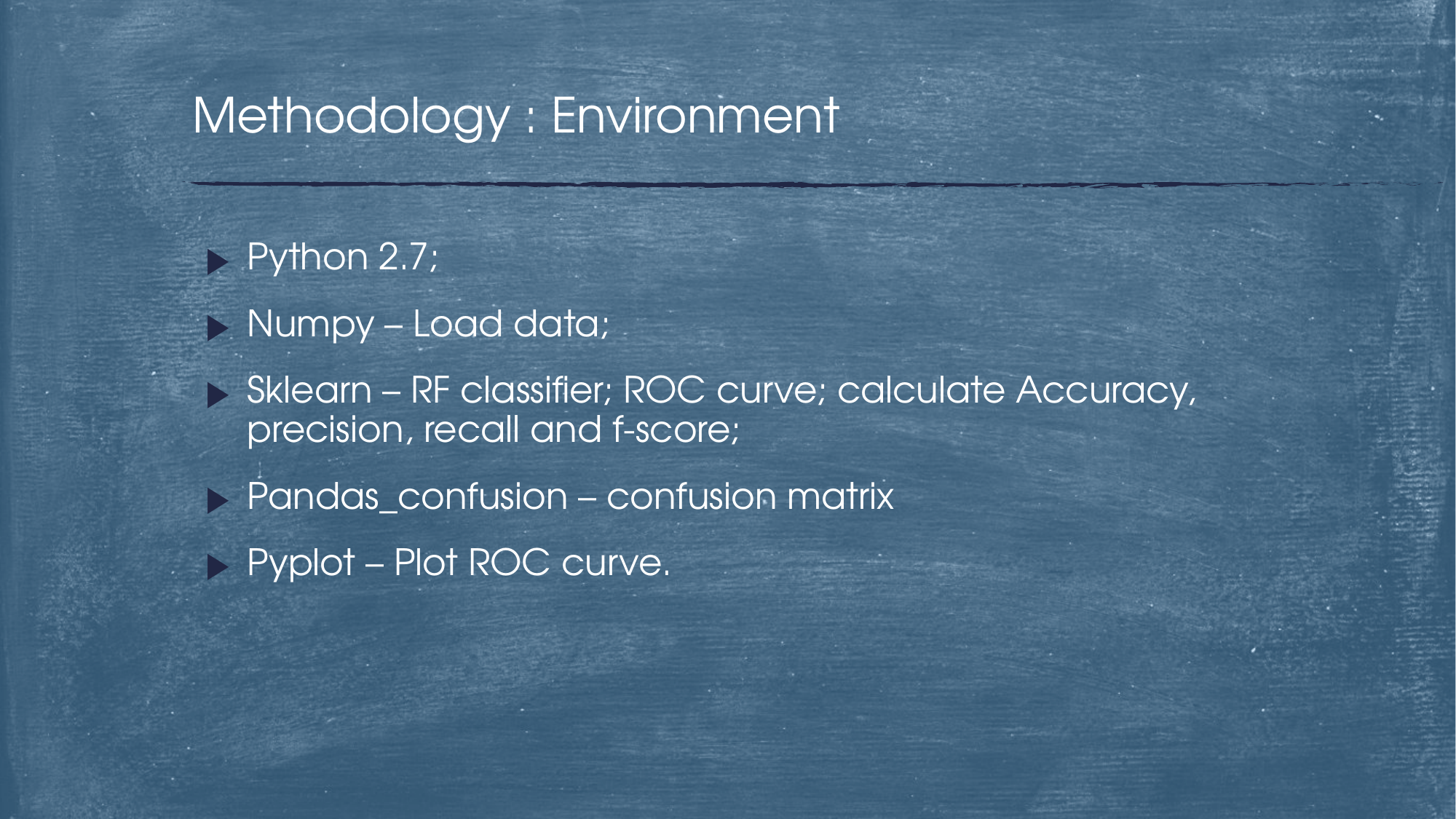

# Methodology : Environment
Python 2.7;
Numpy – Load data;
Sklearn – RF classifier; ROC curve; calculate Accuracy, precision, recall and f-score;
Pandas_confusion – confusion matrix
Pyplot – Plot ROC curve.